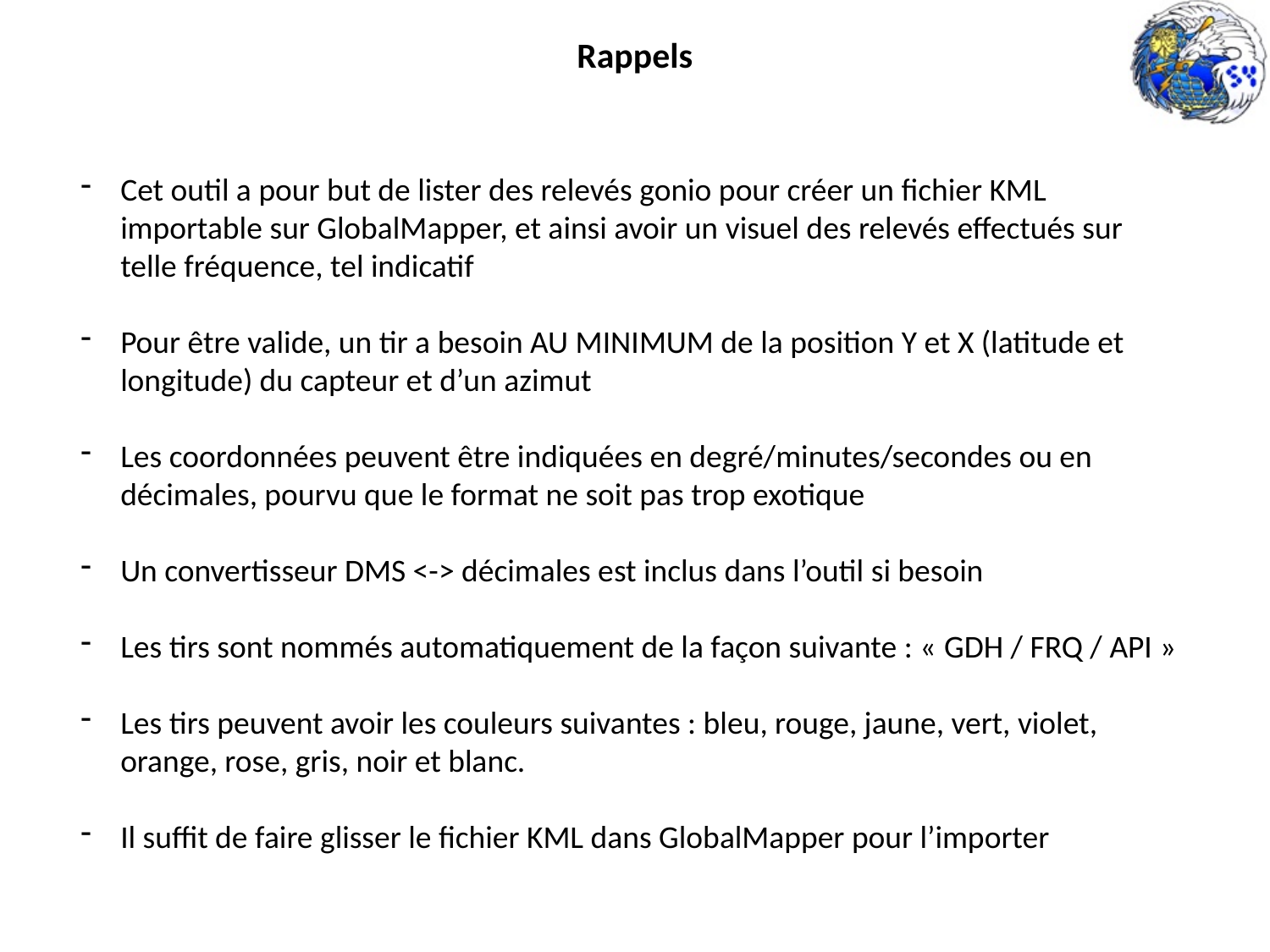

Rappels
Cet outil a pour but de lister des relevés gonio pour créer un fichier KML importable sur GlobalMapper, et ainsi avoir un visuel des relevés effectués sur telle fréquence, tel indicatif

Pour être valide, un tir a besoin AU MINIMUM de la position Y et X (latitude et longitude) du capteur et d’un azimut

Les coordonnées peuvent être indiquées en degré/minutes/secondes ou en décimales, pourvu que le format ne soit pas trop exotique

Un convertisseur DMS <-> décimales est inclus dans l’outil si besoin

Les tirs sont nommés automatiquement de la façon suivante : « GDH / FRQ / API »

Les tirs peuvent avoir les couleurs suivantes : bleu, rouge, jaune, vert, violet, orange, rose, gris, noir et blanc.

Il suffit de faire glisser le fichier KML dans GlobalMapper pour l’importer